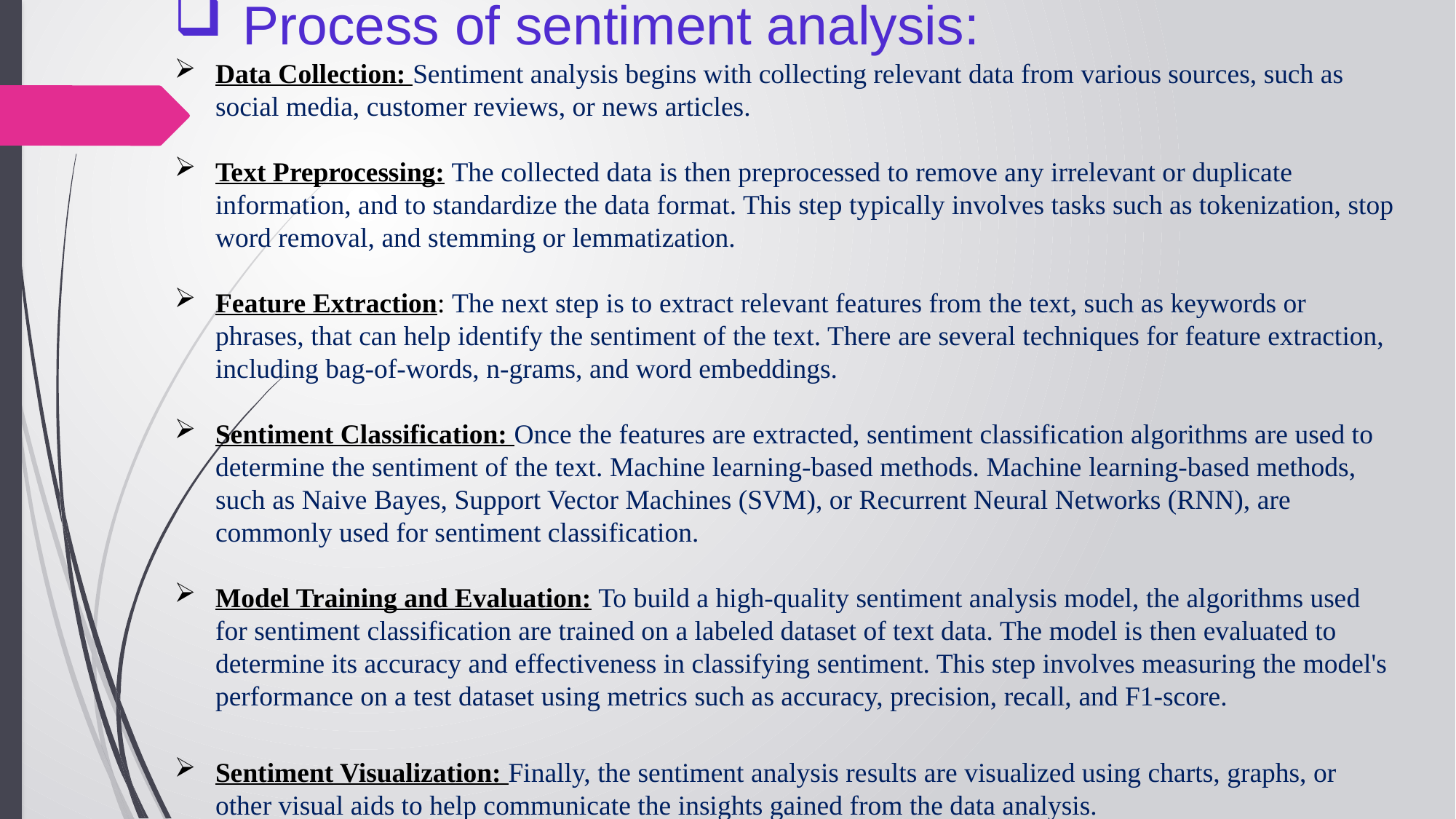

Process of sentiment analysis:
Data Collection: Sentiment analysis begins with collecting relevant data from various sources, such as social media, customer reviews, or news articles.

Text Preprocessing: The collected data is then preprocessed to remove any irrelevant or duplicate information, and to standardize the data format. This step typically involves tasks such as tokenization, stop word removal, and stemming or lemmatization.

Feature Extraction: The next step is to extract relevant features from the text, such as keywords or phrases, that can help identify the sentiment of the text. There are several techniques for feature extraction, including bag-of-words, n-grams, and word embeddings.

Sentiment Classification: Once the features are extracted, sentiment classification algorithms are used to determine the sentiment of the text. Machine learning-based methods. Machine learning-based methods, such as Naive Bayes, Support Vector Machines (SVM), or Recurrent Neural Networks (RNN), are commonly used for sentiment classification.

Model Training and Evaluation: To build a high-quality sentiment analysis model, the algorithms used for sentiment classification are trained on a labeled dataset of text data. The model is then evaluated to determine its accuracy and effectiveness in classifying sentiment. This step involves measuring the model's performance on a test dataset using metrics such as accuracy, precision, recall, and F1-score.

Sentiment Visualization: Finally, the sentiment analysis results are visualized using charts, graphs, or other visual aids to help communicate the insights gained from the data analysis.